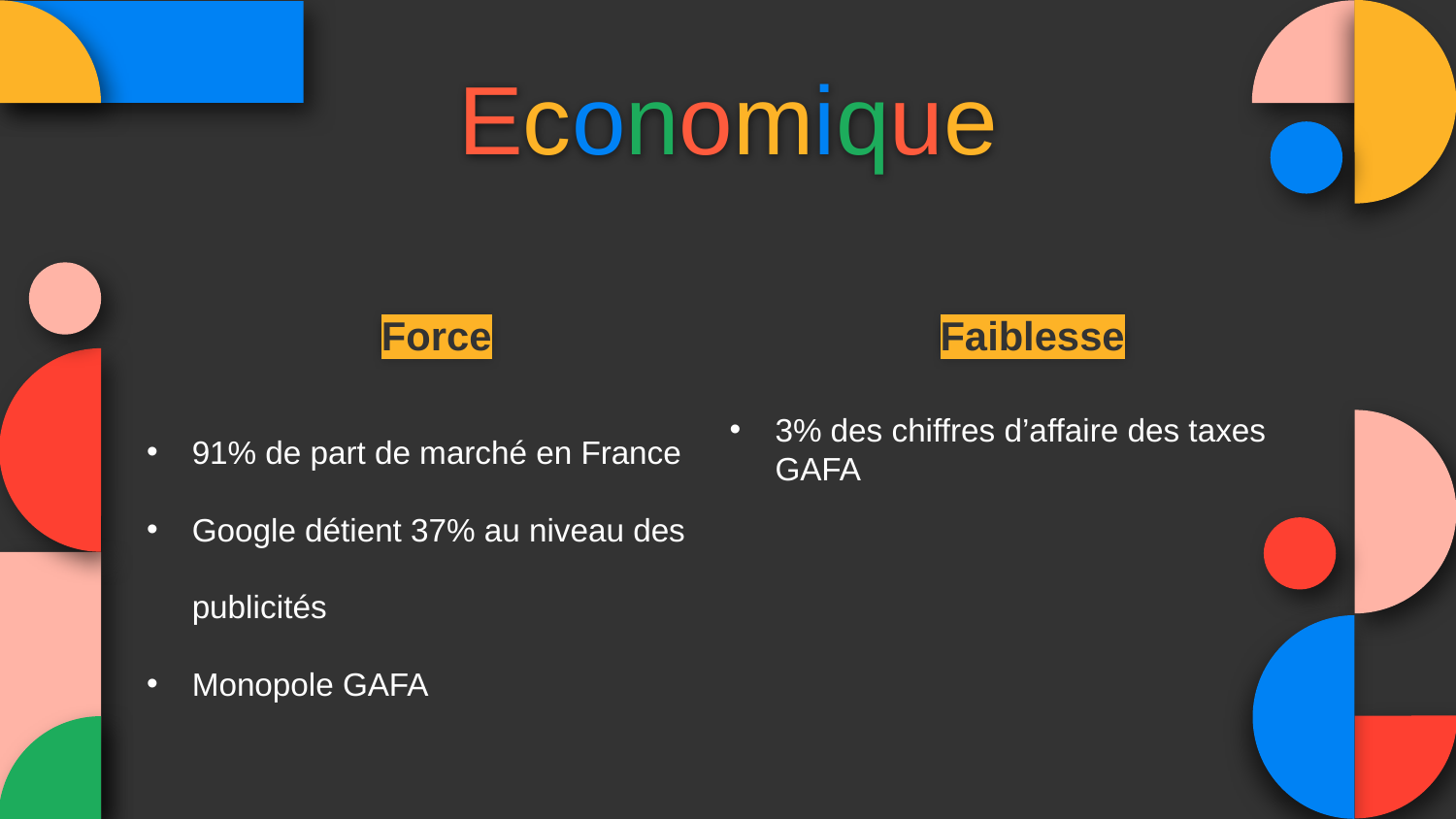

Economique
# Force
Faiblesse
3% des chiffres d’affaire des taxes GAFA
91% de part de marché en France
Google détient 37% au niveau des publicités
Monopole GAFA